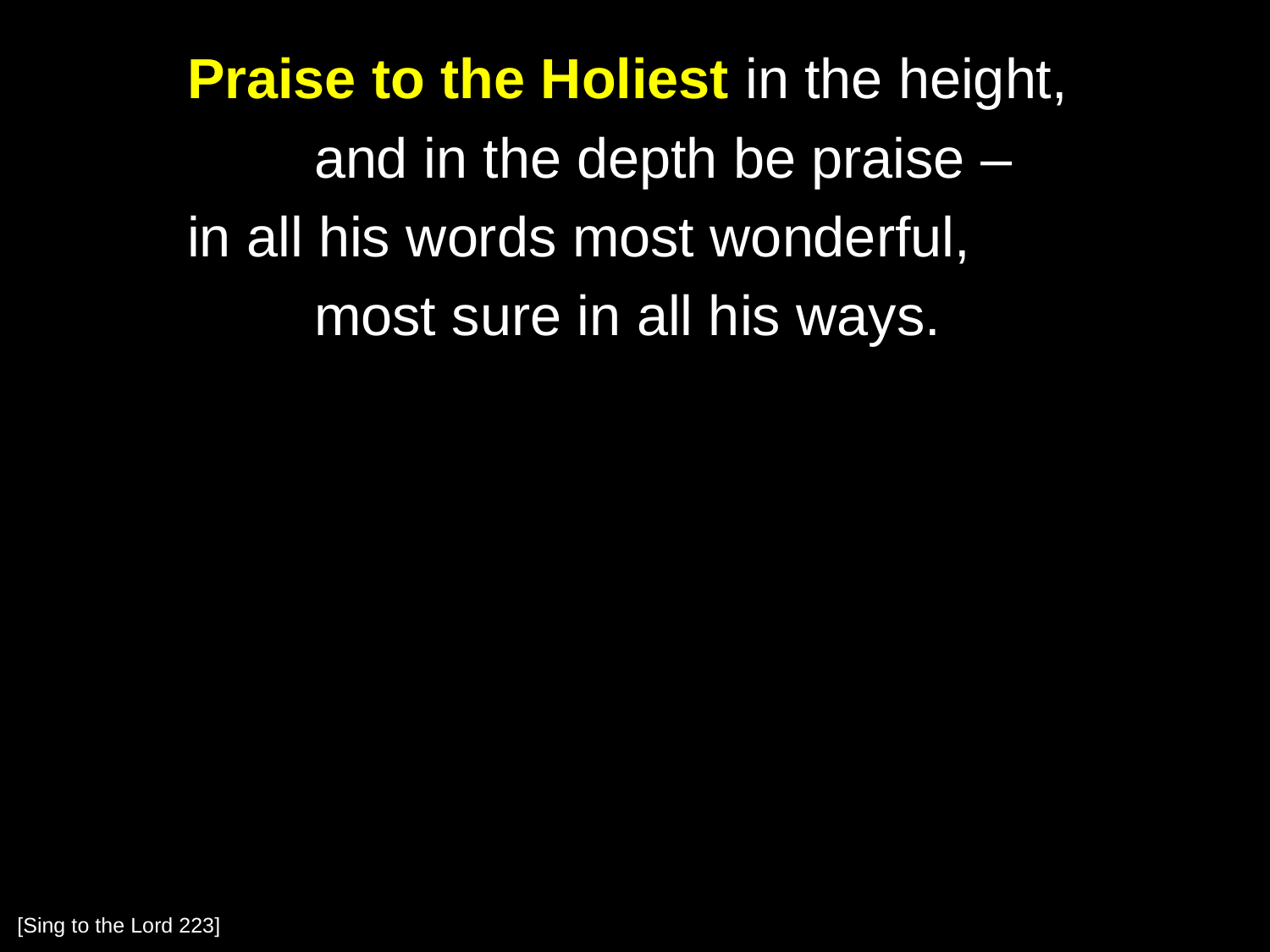

Praise to the Holiest in the height,
		and in the depth be praise –
	in all his words most wonderful,
		most sure in all his ways.
[Sing to the Lord 223]